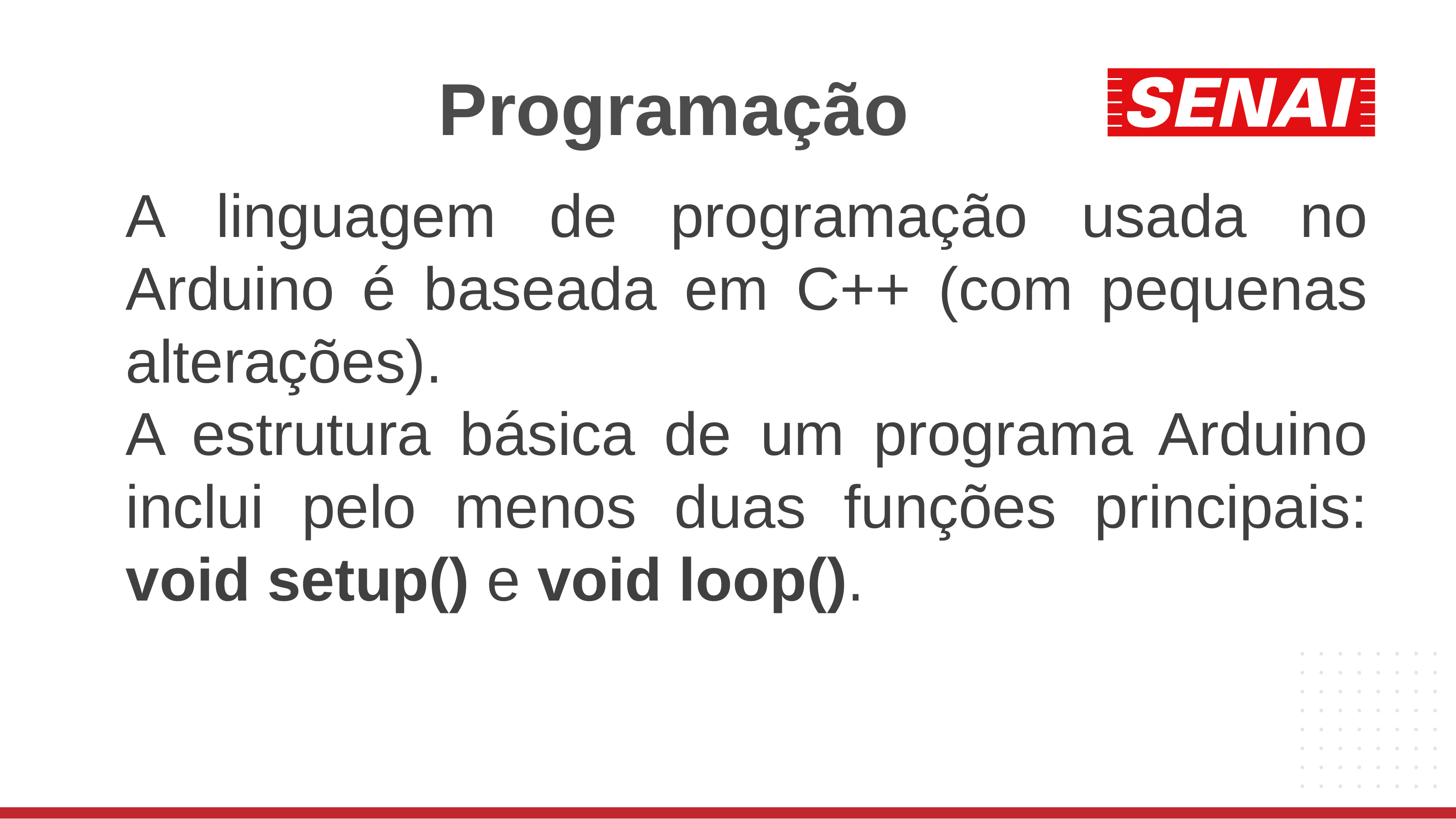

# Programação

A linguagem de programação usada no Arduino é baseada em C++ (com pequenas alterações).
A estrutura básica de um programa Arduino inclui pelo menos duas funções principais: void setup() e void loop().